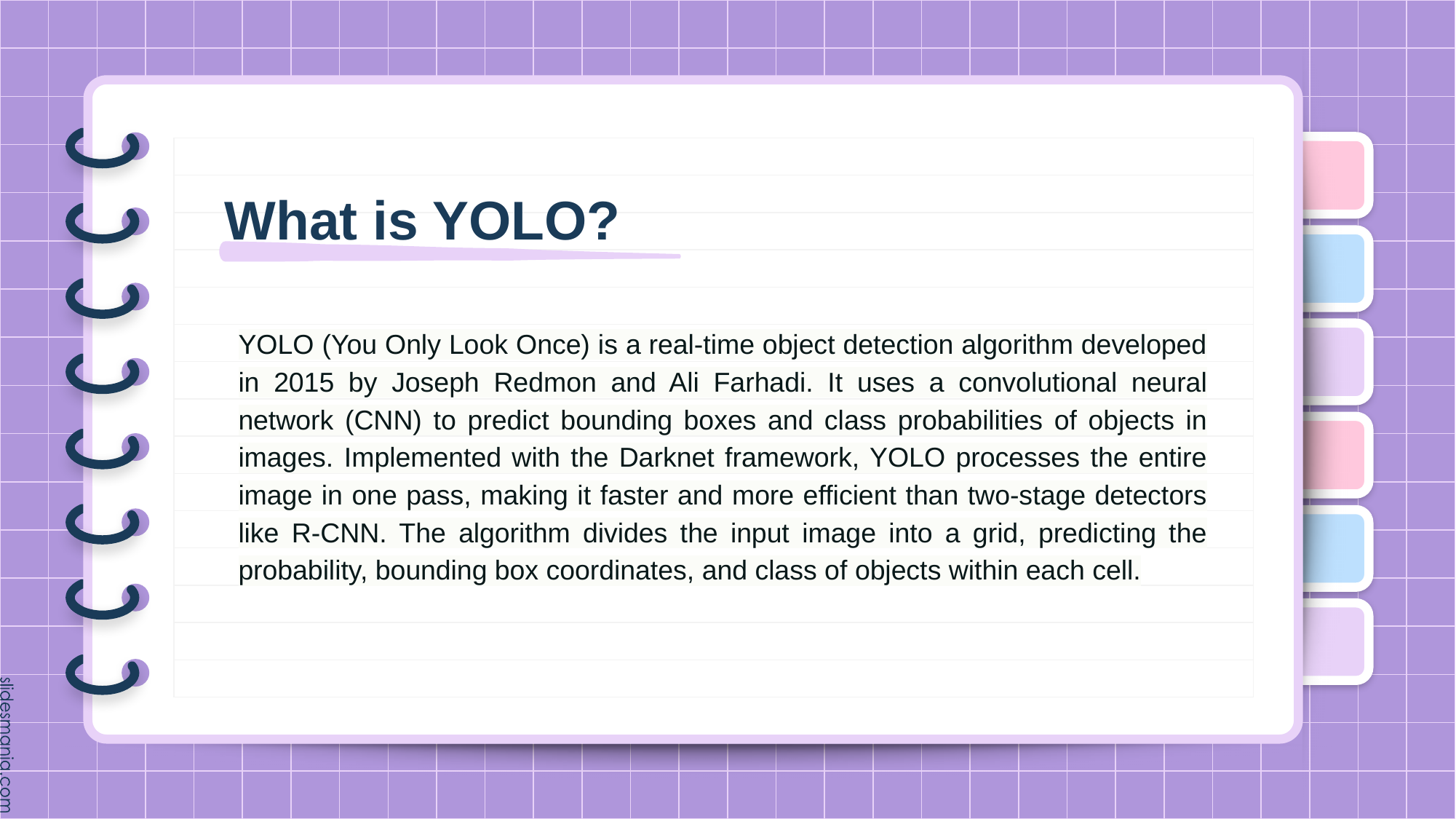

# What is YOLO?

YOLO (You Only Look Once) is a real-time object detection algorithm developed in 2015 by Joseph Redmon and Ali Farhadi. It uses a convolutional neural network (CNN) to predict bounding boxes and class probabilities of objects in images. Implemented with the Darknet framework, YOLO processes the entire image in one pass, making it faster and more efficient than two-stage detectors like R-CNN. The algorithm divides the input image into a grid, predicting the probability, bounding box coordinates, and class of objects within each cell.